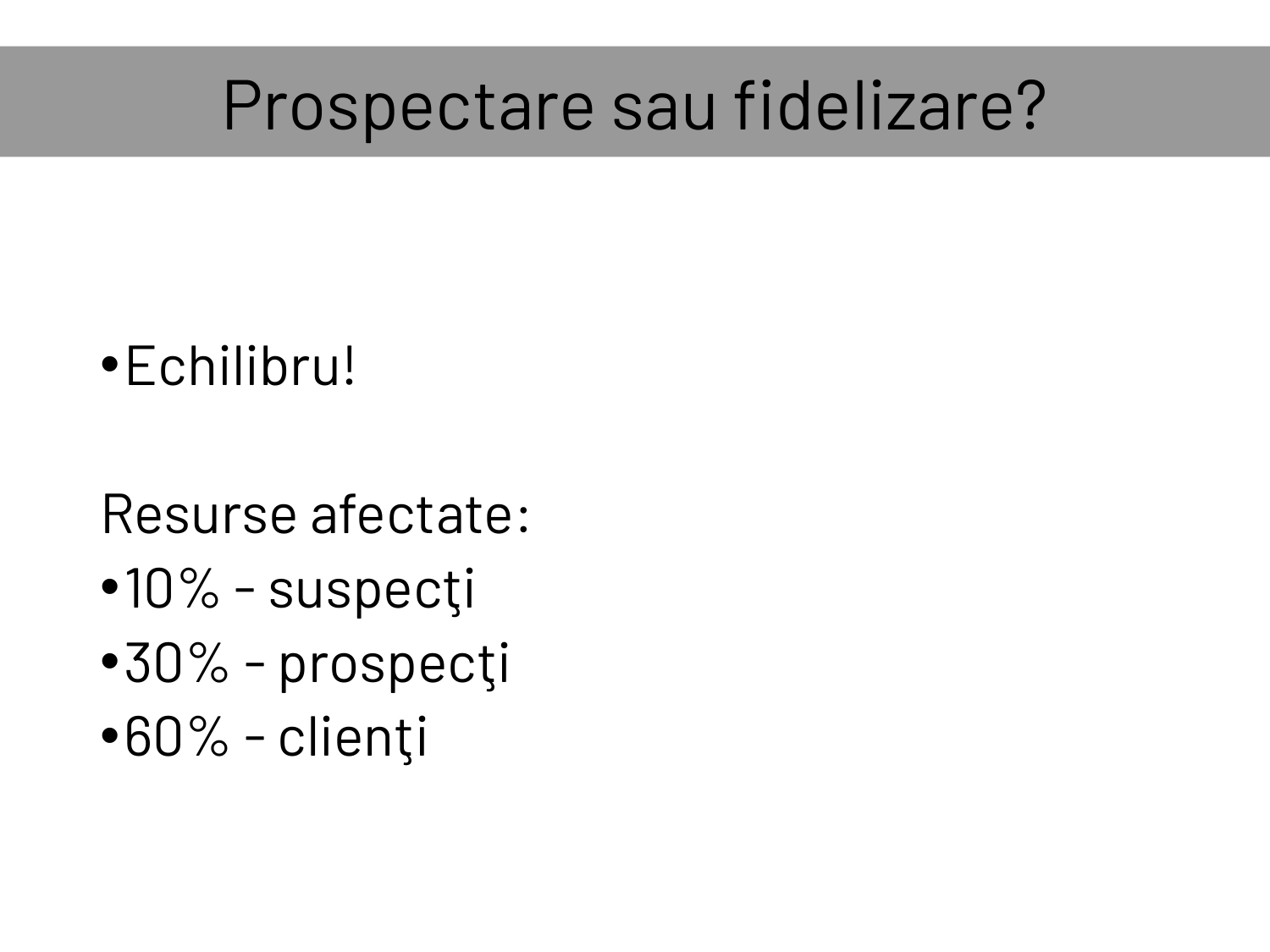

Prospectare sau fidelizare?

Echilibru!

Resurse afectate:
10% - suspecţi
30% - prospecţi
60% - clienţi